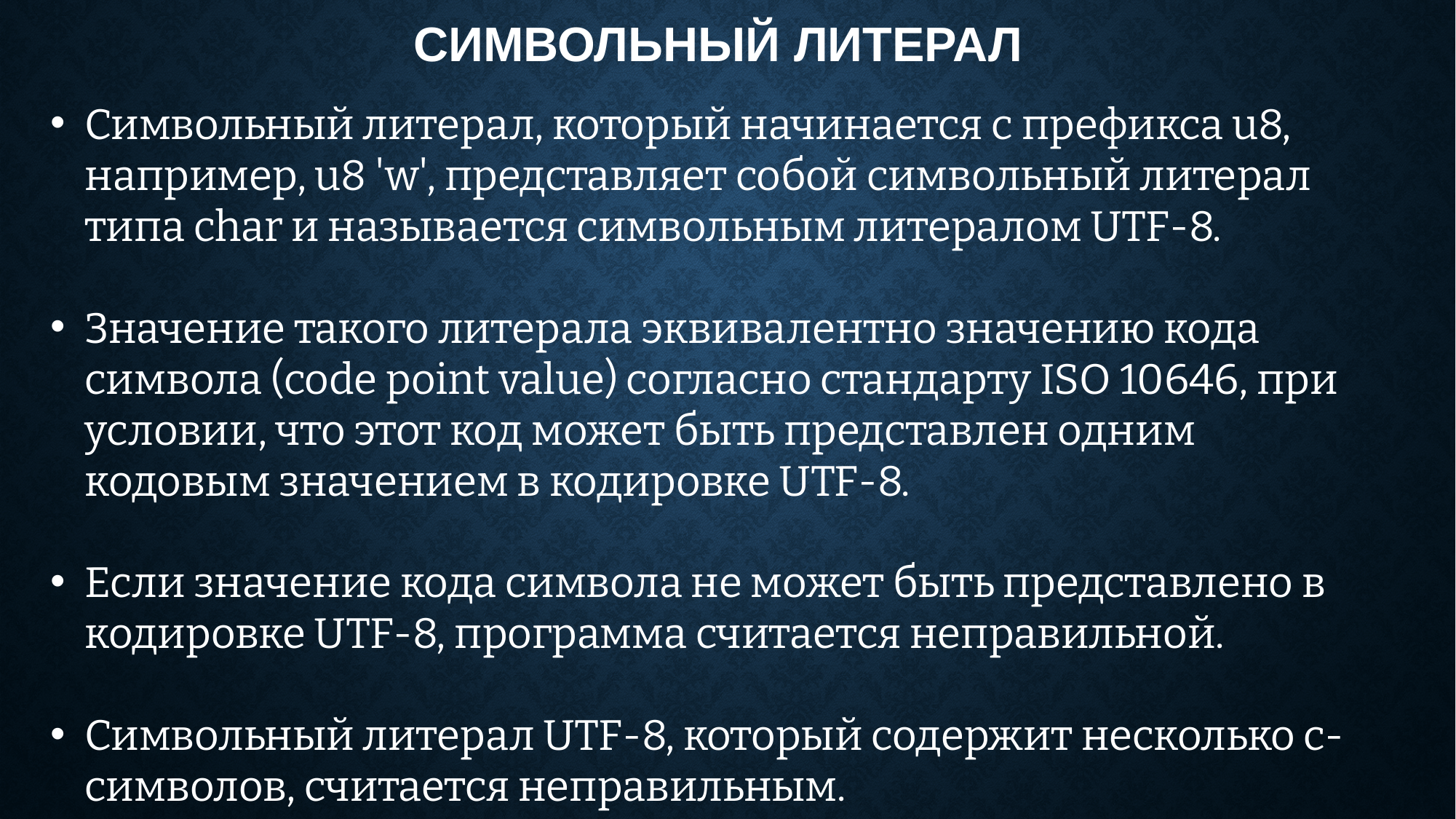

# Символьный литерал
Символьный литерал, который начинается с префикса u8, например, u8 'w', представляет собой символьный литерал типа char и называется символьным литералом UTF-8.

Значение такого литерала эквивалентно значению кода символа (code point value) согласно стандарту ISO 10646, при условии, что этот код может быть представлен одним кодовым значением в кодировке UTF-8.

Если значение кода символа не может быть представлено в кодировке UTF-8, программа считается неправильной.

Символьный литерал UTF-8, который содержит несколько с-символов, считается неправильным.